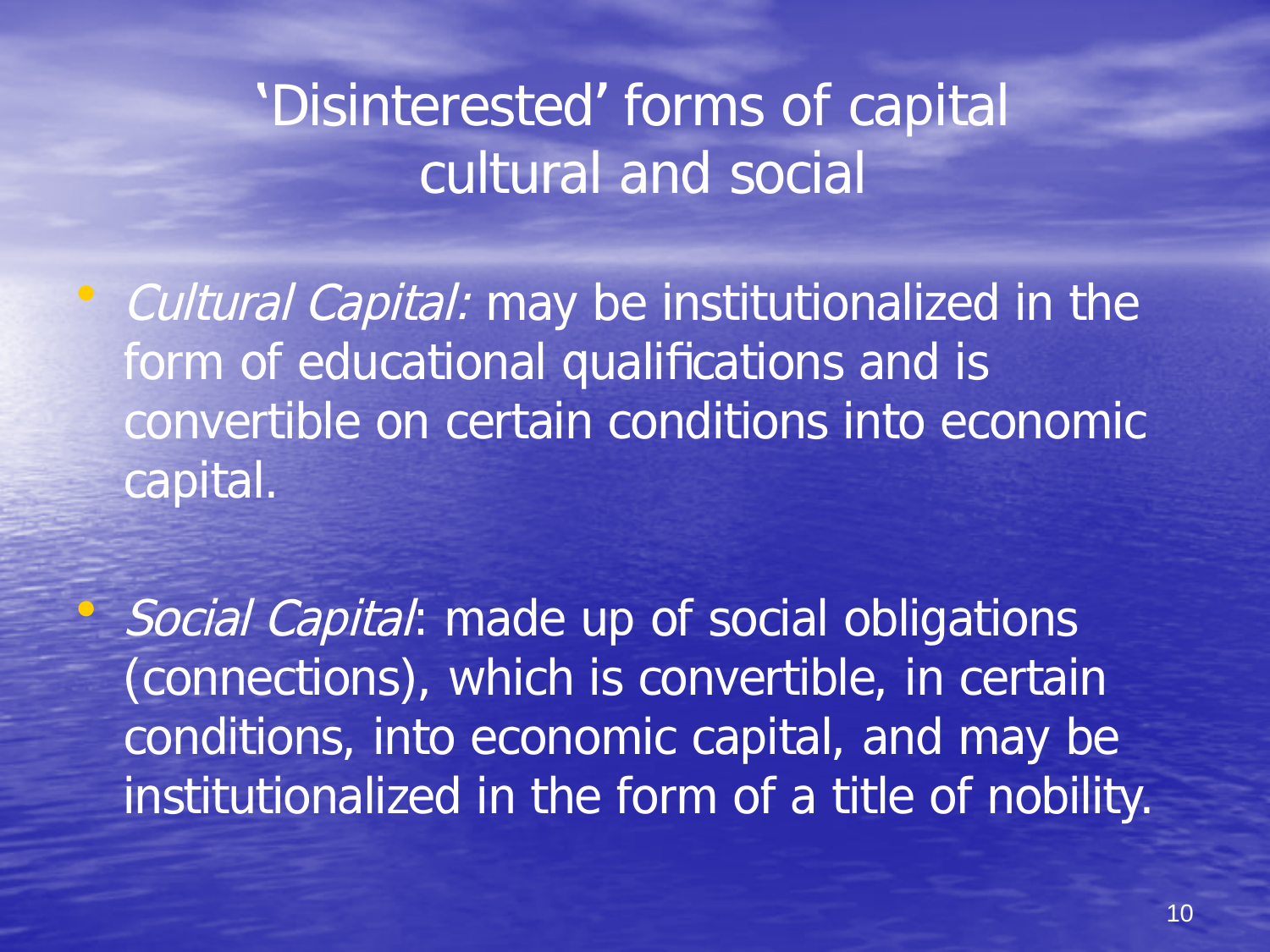

# ‘Disinterested’ forms of capital cultural and social
Cultural Capital: may be institutionalized in the form of educational qualifications and is convertible on certain conditions into economic capital.

Social Capital: made up of social obligations (connections), which is convertible, in certain conditions, into economic capital, and may be institutionalized in the form of a title of nobility.
10